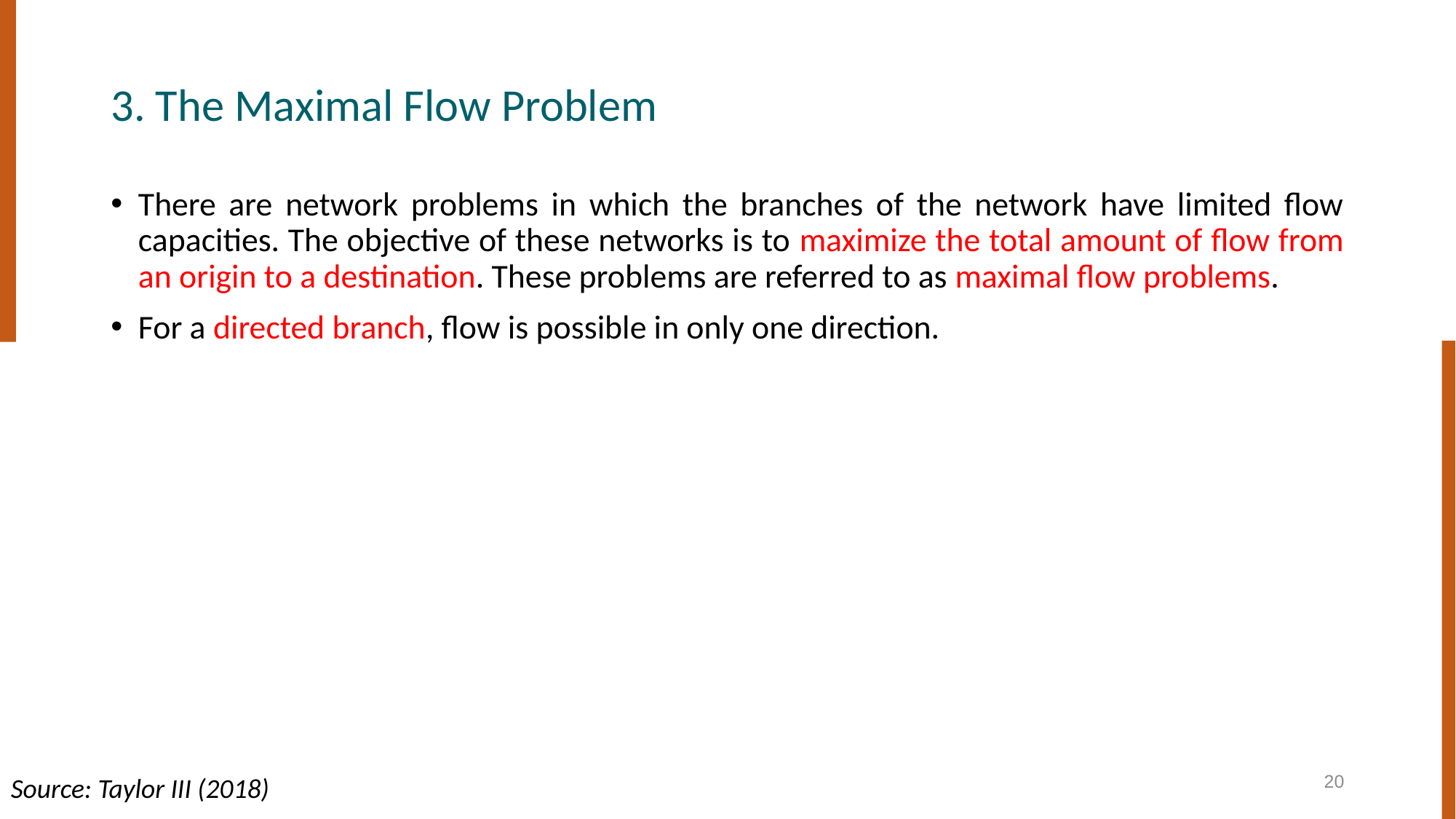

# 3. The Maximal Flow Problem
There are network problems in which the branches of the network have limited flow capacities. The objective of these networks is to maximize the total amount of flow from an origin to a destination. These problems are referred to as maximal flow problems.
For a directed branch, flow is possible in only one direction.
20
Source: Taylor III (2018)